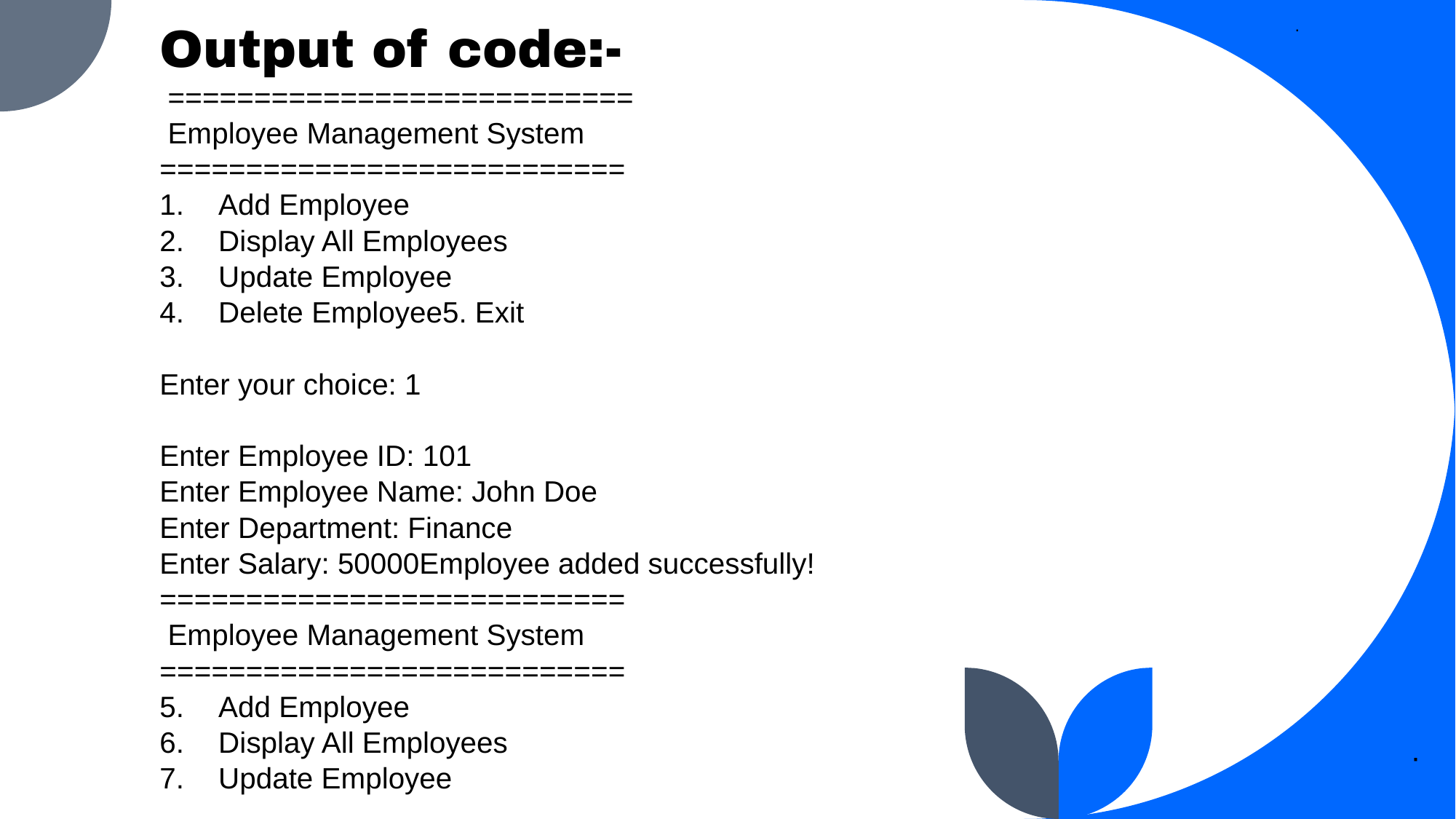

# .
Output of code:-
 ===========================
 Employee Management System
===========================
Add Employee
Display All Employees
Update Employee
Delete Employee5. Exit

Enter your choice: 1

Enter Employee ID: 101
Enter Employee Name: John Doe
Enter Department: Finance
Enter Salary: 50000Employee added successfully!
===========================
 Employee Management System
===========================
Add Employee
Display All Employees
Update Employee

.